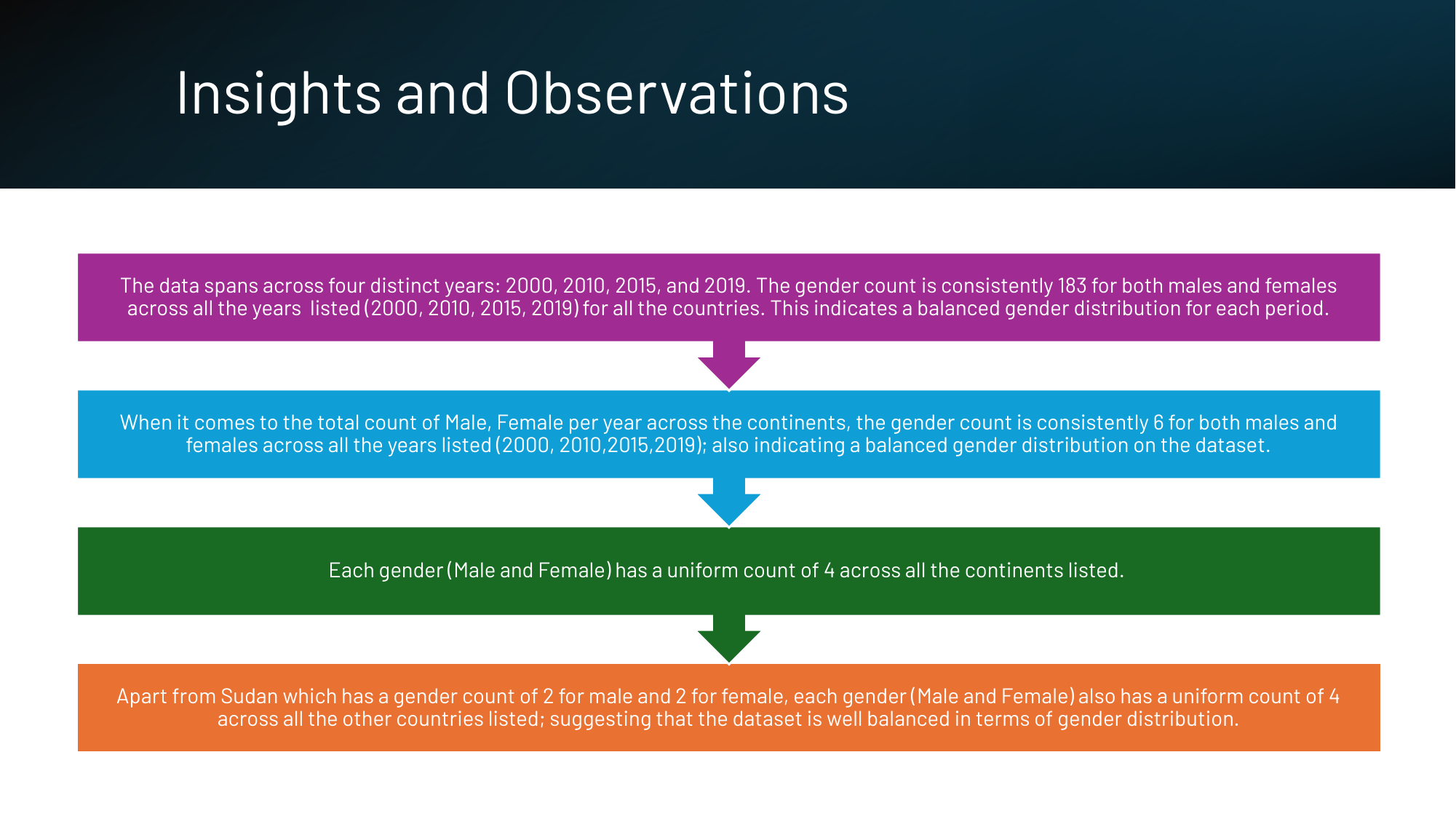

# Insights and Observations
Apart from Sudan which has a gender count of 2 for male and 2 for female, each gender (Male and Female) also has a uniform count of 4 across all the other countries listed; suggesting that the dataset is well balanced in terms of gender distribution.
Each gender (Male and Female) has a uniform count of 4 across all the continents listed.
When it comes to the total count of Male, Female per year across the continents, the gender count is consistently 6 for both males and females across all the years listed (2000, 2010,2015,2019); also indicating a balanced gender distribution on the dataset.
The data spans across four distinct years: 2000, 2010, 2015, and 2019. The gender count is consistently 183 for both males and females across all the years  listed (2000, 2010, 2015, 2019) for all the countries. This indicates a balanced gender distribution for each period.